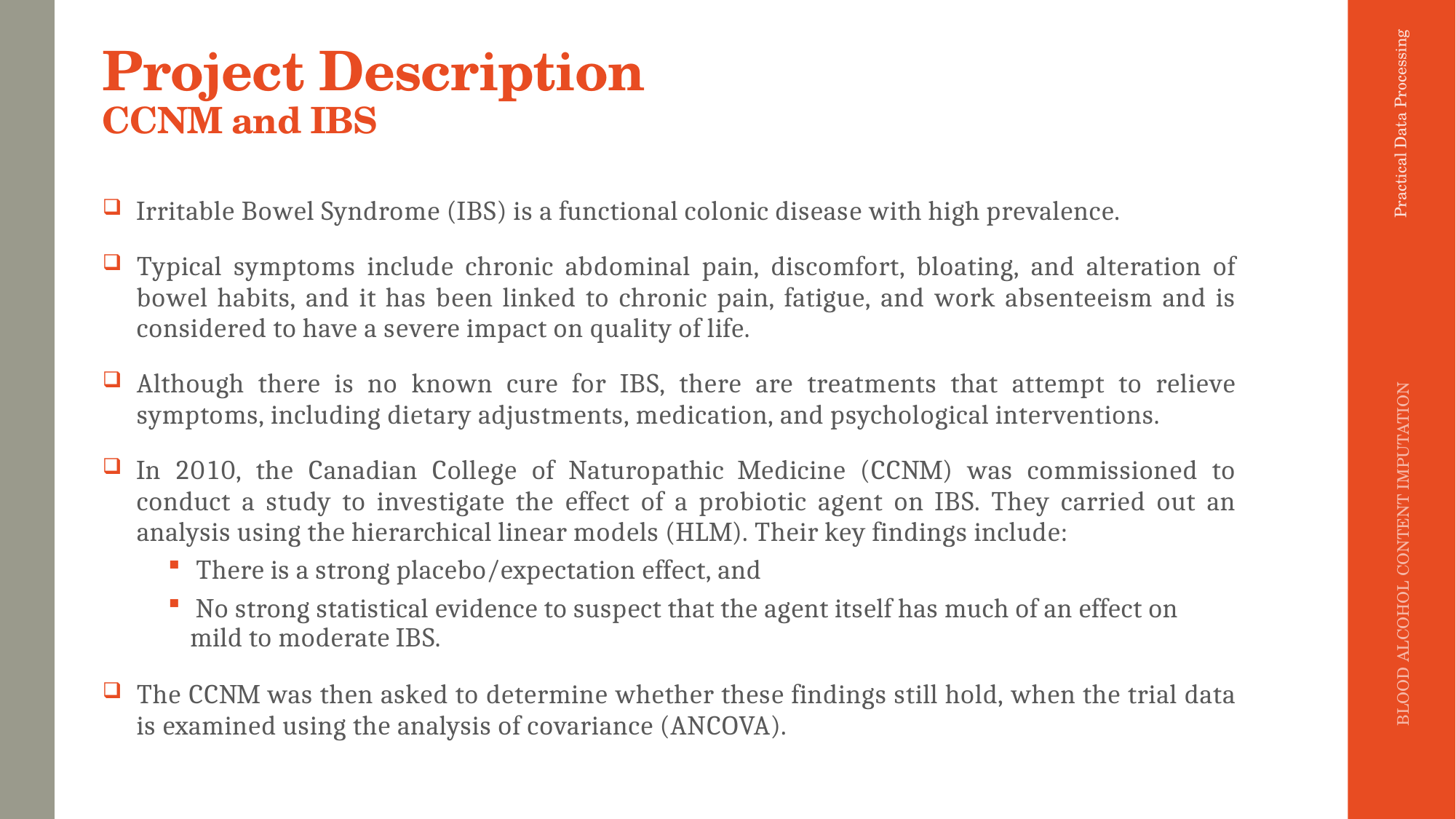

# Project Description CCNM and IBS
Practical Data Processing
Irritable Bowel Syndrome (IBS) is a functional colonic disease with high prevalence.
Typical symptoms include chronic abdominal pain, discomfort, bloating, and alteration of bowel habits, and it has been linked to chronic pain, fatigue, and work absenteeism and is considered to have a severe impact on quality of life.
Although there is no known cure for IBS, there are treatments that attempt to relieve symptoms, including dietary adjustments, medication, and psychological interventions.
In 2010, the Canadian College of Naturopathic Medicine (CCNM) was commissioned to conduct a study to investigate the effect of a probiotic agent on IBS. They carried out an analysis using the hierarchical linear models (HLM). Their key findings include:
 There is a strong placebo/expectation effect, and
 No strong statistical evidence to suspect that the agent itself has much of an effect on mild to moderate IBS.
The CCNM was then asked to determine whether these findings still hold, when the trial data is examined using the analysis of covariance (ANCOVA).